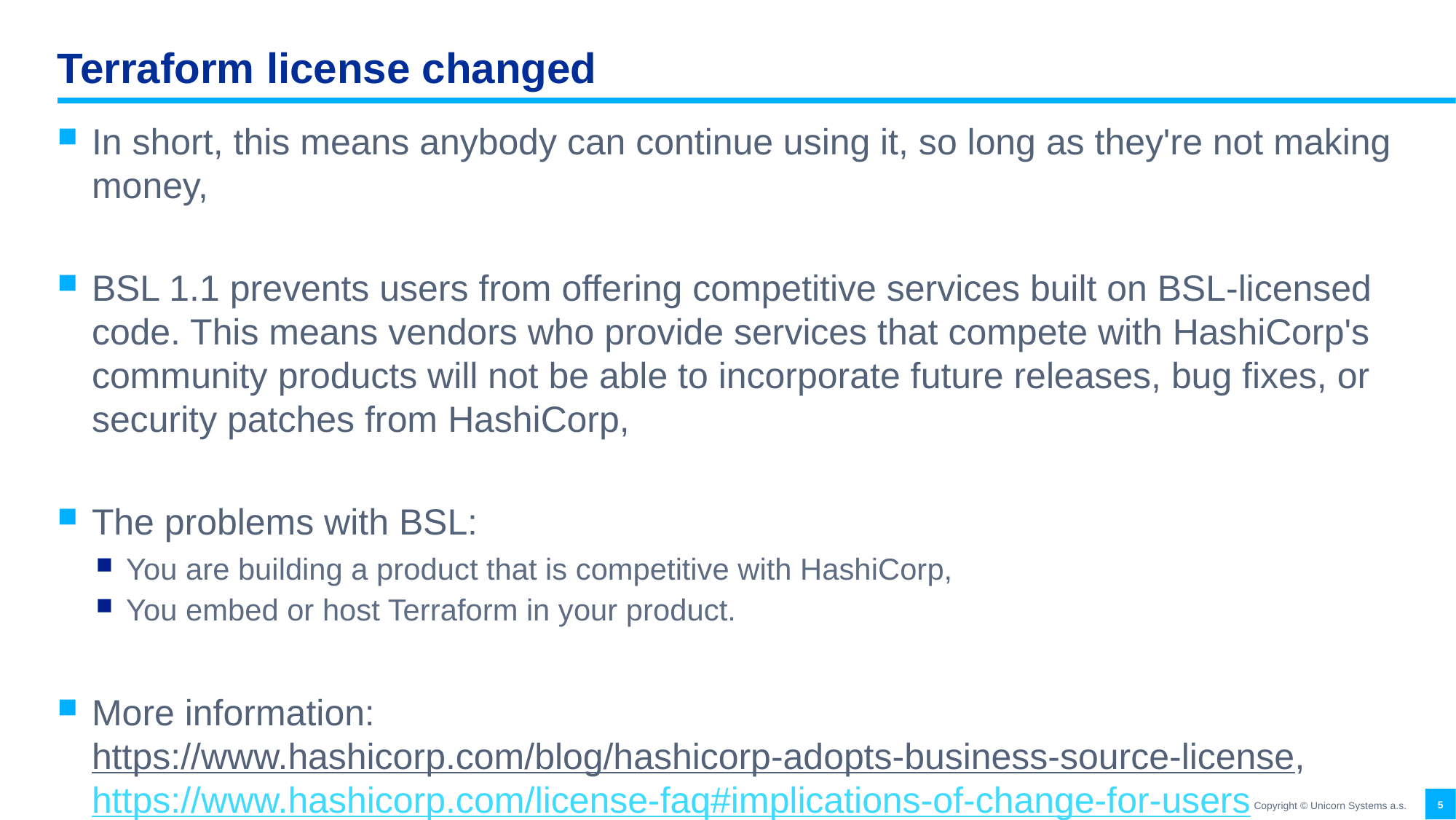

# Terraform license changed
In short, this means anybody can continue using it, so long as they're not making money,

BSL 1.1 prevents users from offering competitive services built on BSL-licensed code. This means vendors who provide services that compete with HashiCorp's community products will not be able to incorporate future releases, bug fixes, or security patches from HashiCorp,

The problems with BSL:
You are building a product that is competitive with HashiCorp,
You embed or host Terraform in your product.

More information: https://www.hashicorp.com/blog/hashicorp-adopts-business-source-license, https://www.hashicorp.com/license-faq#implications-of-change-for-users
5
Copyright © Unicorn Systems a.s.